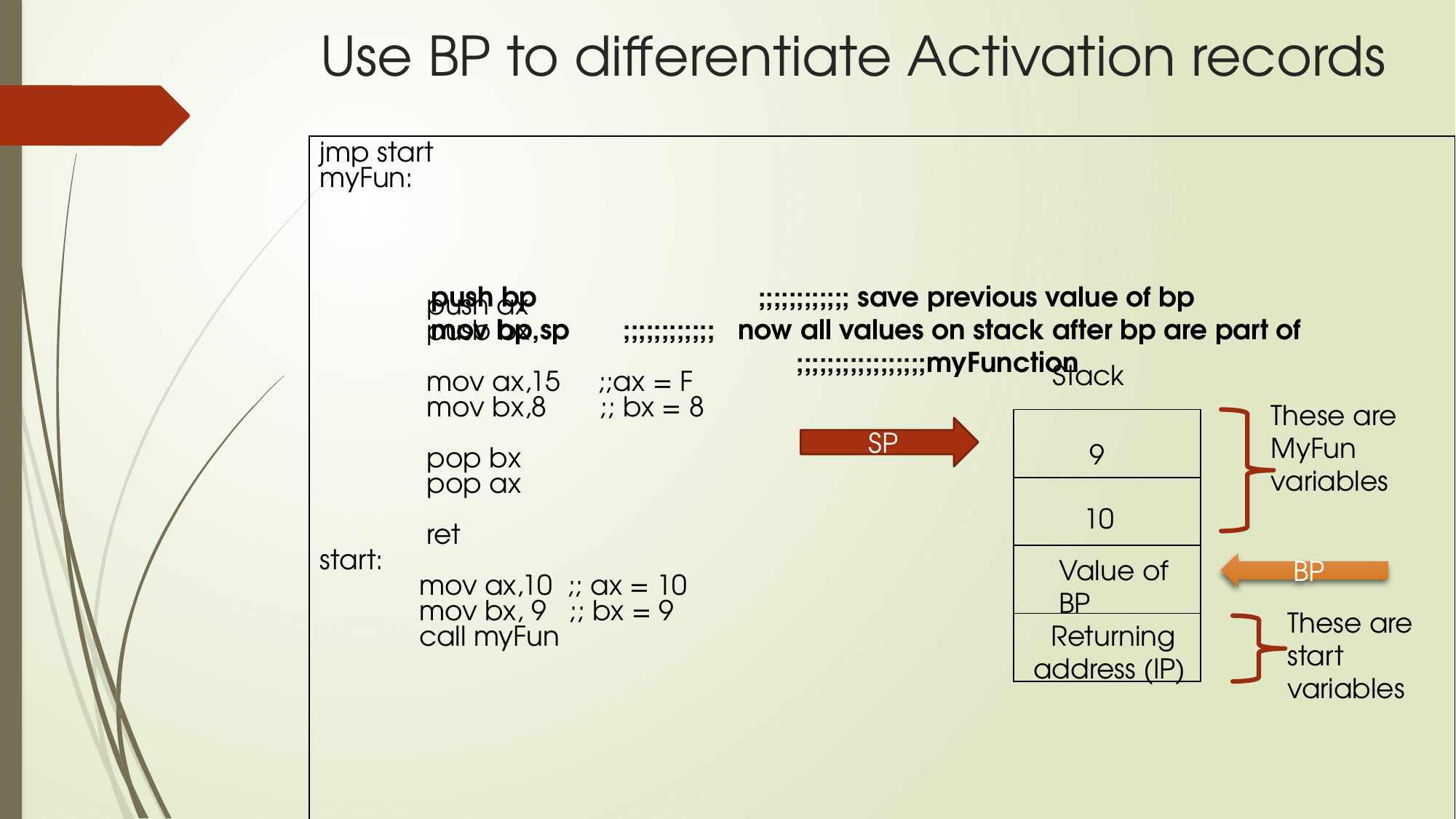

# Use BP to differentiate Activation records
| jmp start myFun: push ax pusb bx mov ax,15 ;;ax = F mov bx,8 ;; bx = 8 pop bx pop ax ret start: mov ax,10 ;; ax = 10 mov bx, 9 ;; bx = 9 call myFun |
| --- |
push bp 		;;;;;;;;;;;; save previous value of bp
mov bp,sp       ;;;;;;;;;;;;   now all values on stack after bp are part of                             			     ;;;;;;;;;;;;;;;;;myFunction

Stack
These are MyFun variables
|  |
| --- |
|  |
|  |
|  |

SP
9

10

Value of BP

BP
These are start
variables
Returning address (IP)